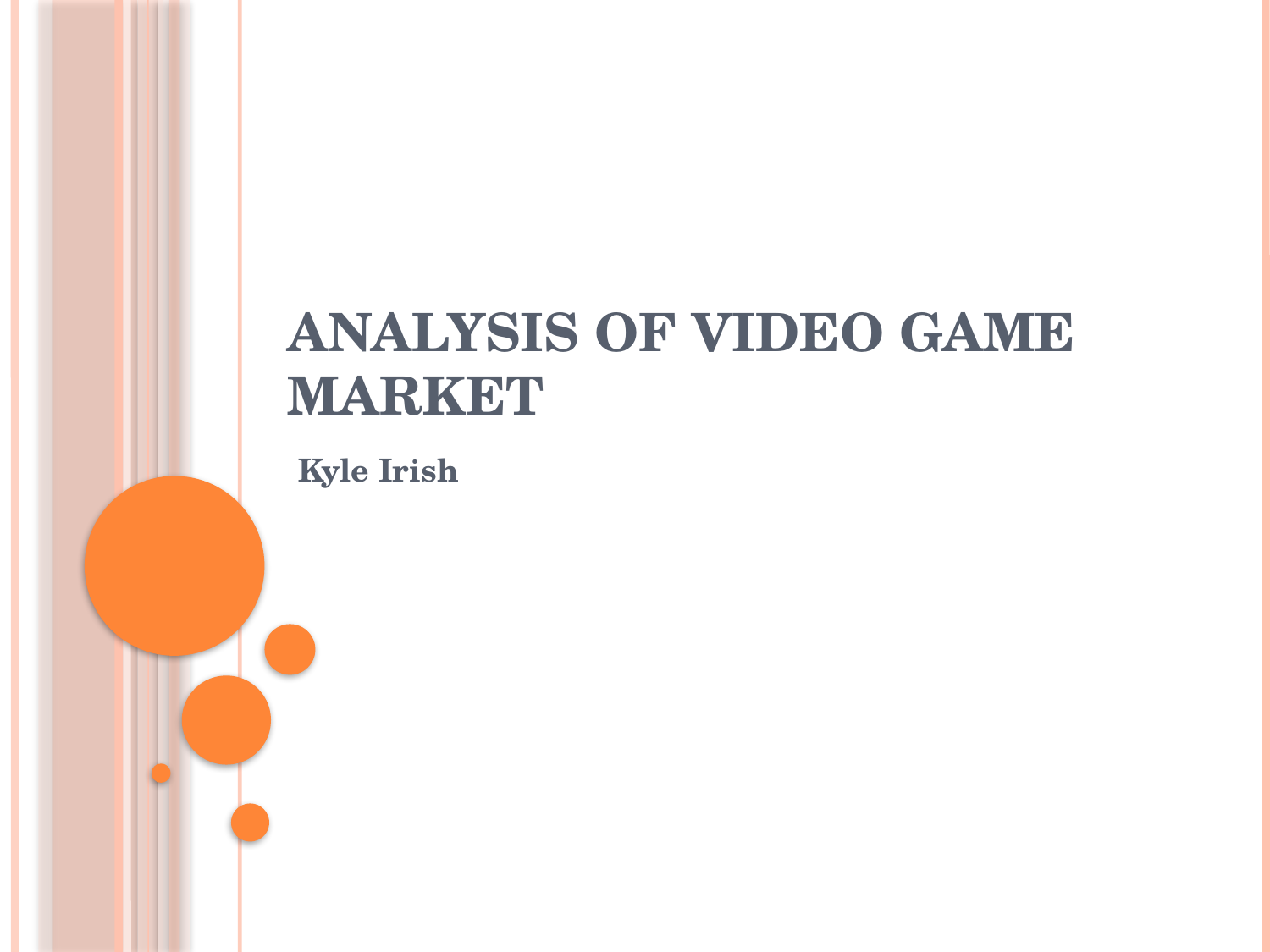

# Analysis of Video Game Market
Kyle Irish